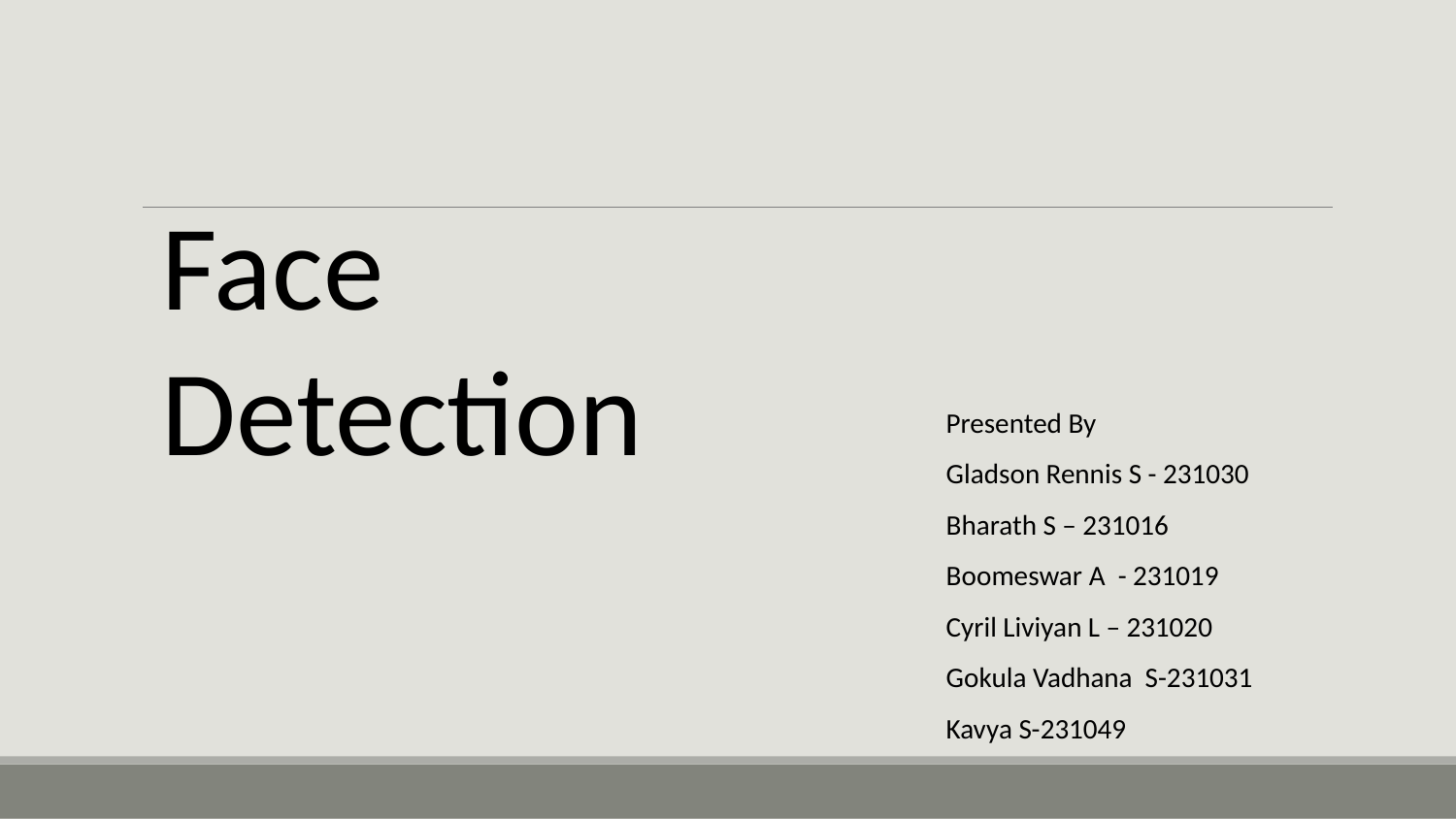

Face Detection
Presented By
Gladson Rennis S - 231030
Bharath S – 231016
Boomeswar A  - 231019
Cyril Liviyan L – 231020
Gokula Vadhana  S-231031
Kavya S-231049